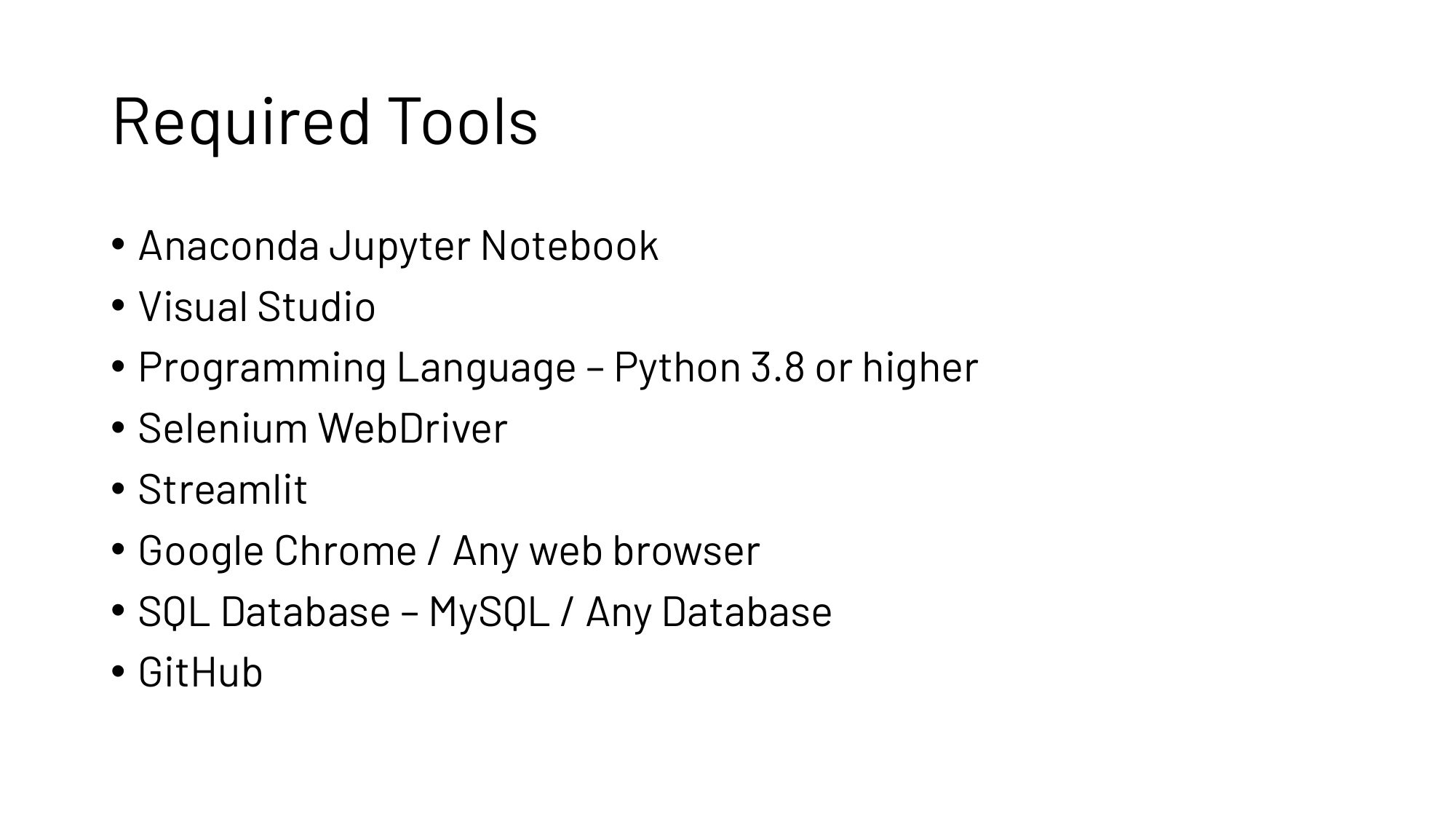

# Required Tools
Anaconda Jupyter Notebook
Visual Studio
Programming Language – Python 3.8 or higher
Selenium WebDriver
Streamlit
Google Chrome / Any web browser
SQL Database – MySQL / Any Database
GitHub